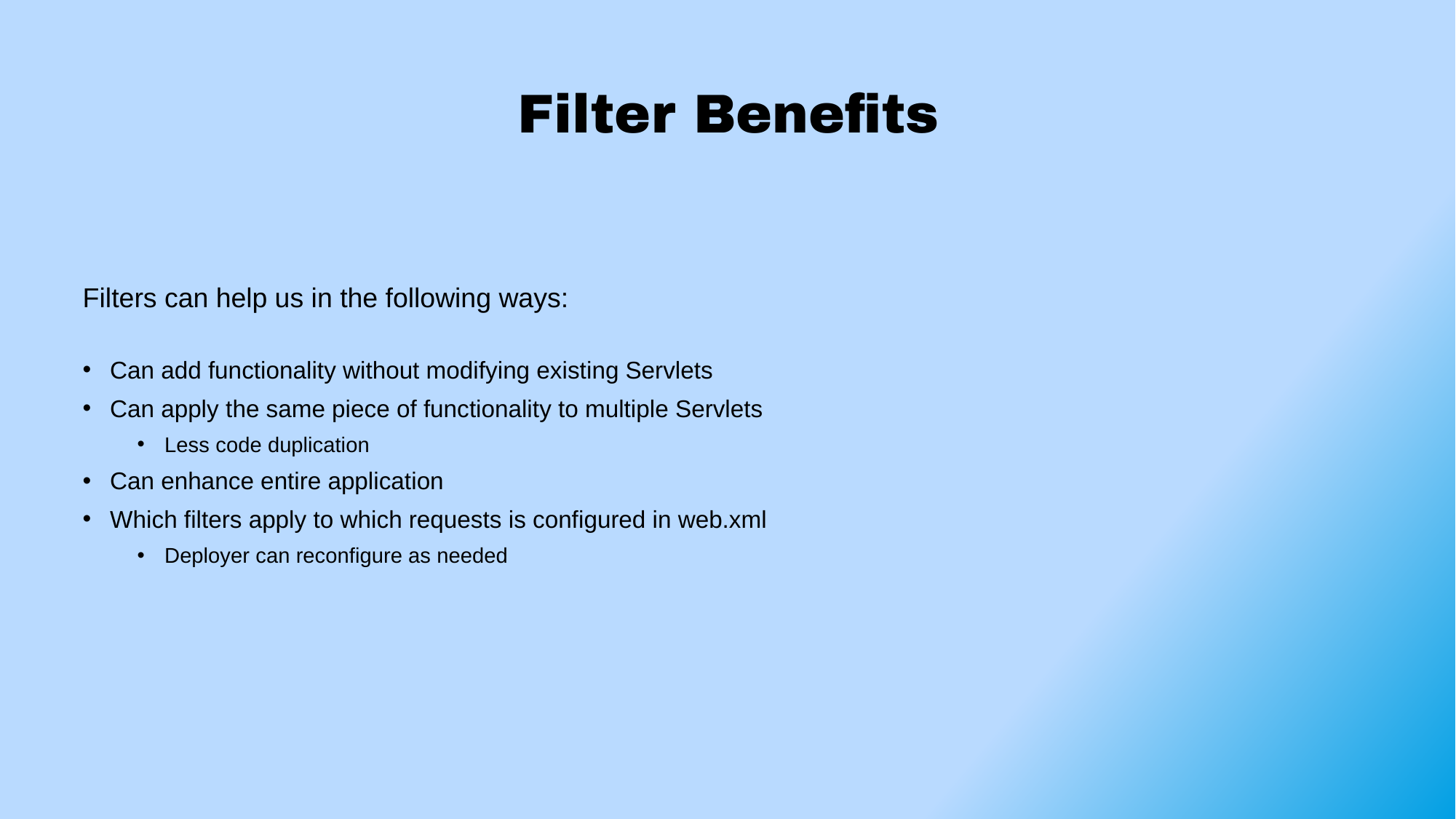

# Filter Benefits
Filters can help us in the following ways:
Can add functionality without modifying existing Servlets
Can apply the same piece of functionality to multiple Servlets
Less code duplication
Can enhance entire application
Which filters apply to which requests is configured in web.xml
Deployer can reconfigure as needed